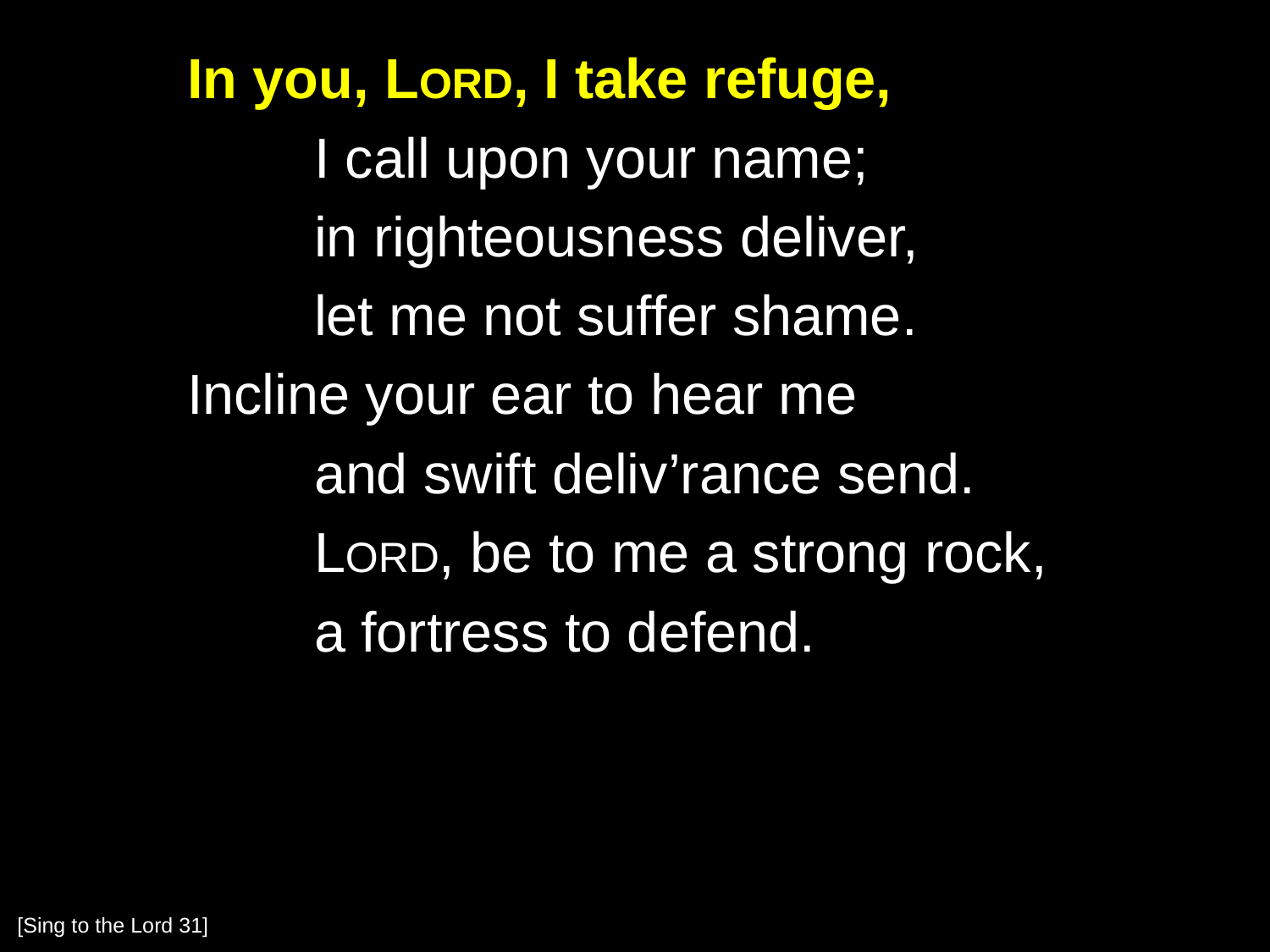

In you, Lord, I take refuge,
		I call upon your name;
		in righteousness deliver,
		let me not suffer shame.
	Incline your ear to hear me
		and swift deliv’rance send.
		Lord, be to me a strong rock,
		a fortress to defend.
[Sing to the Lord 31]